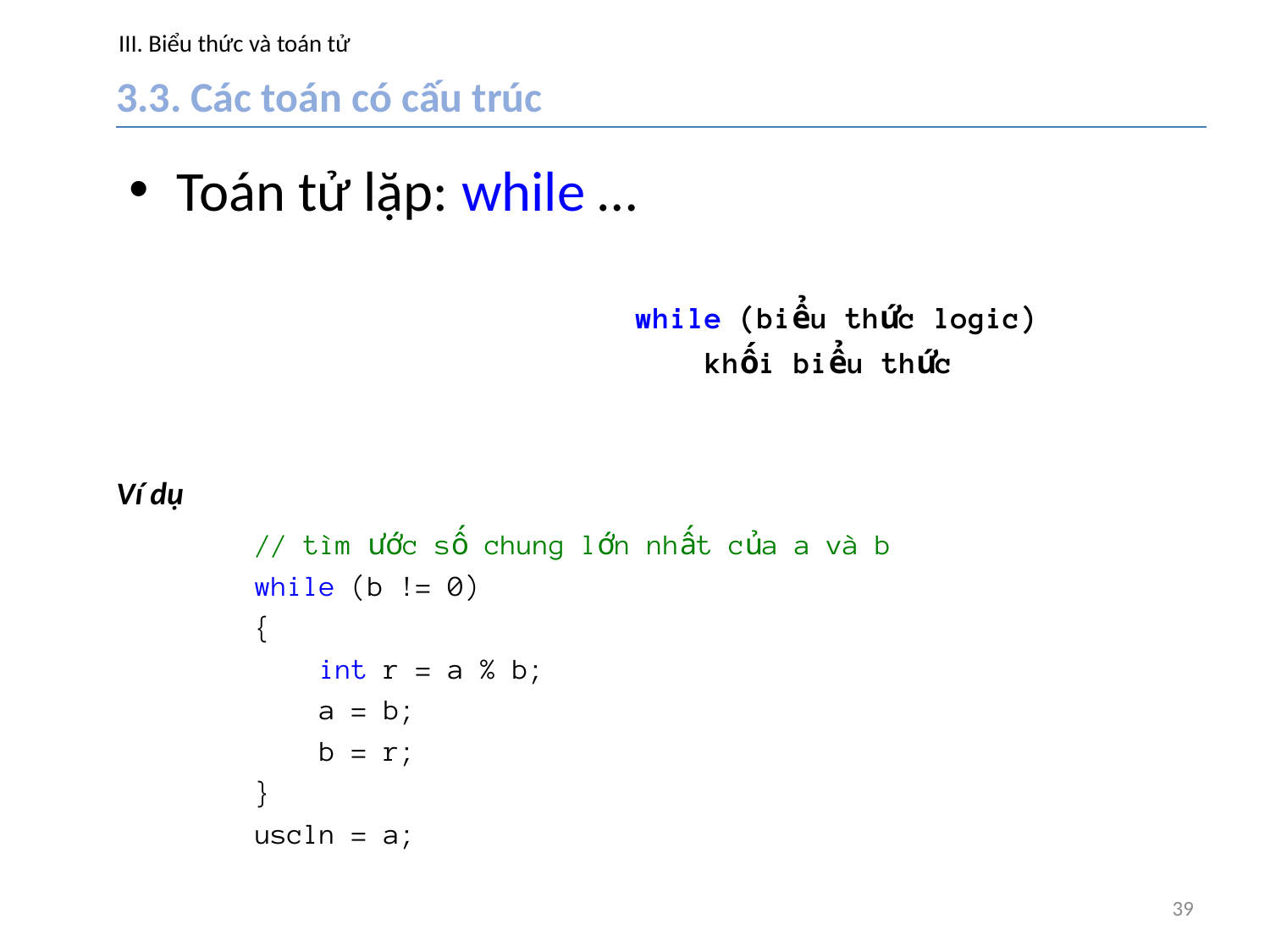

# III. Biểu thức và toán tử
3.3. Các toán có cấu trúc
Toán tử lặp: while …
			while (biểu thức logic)
			    khối biểu thức
Ví dụ
// tìm ước số chung lớn nhất của a và b
while (b != 0)
{
	    int r = a % b;
    a = b;
    b = r;
}
uscln = a;
39